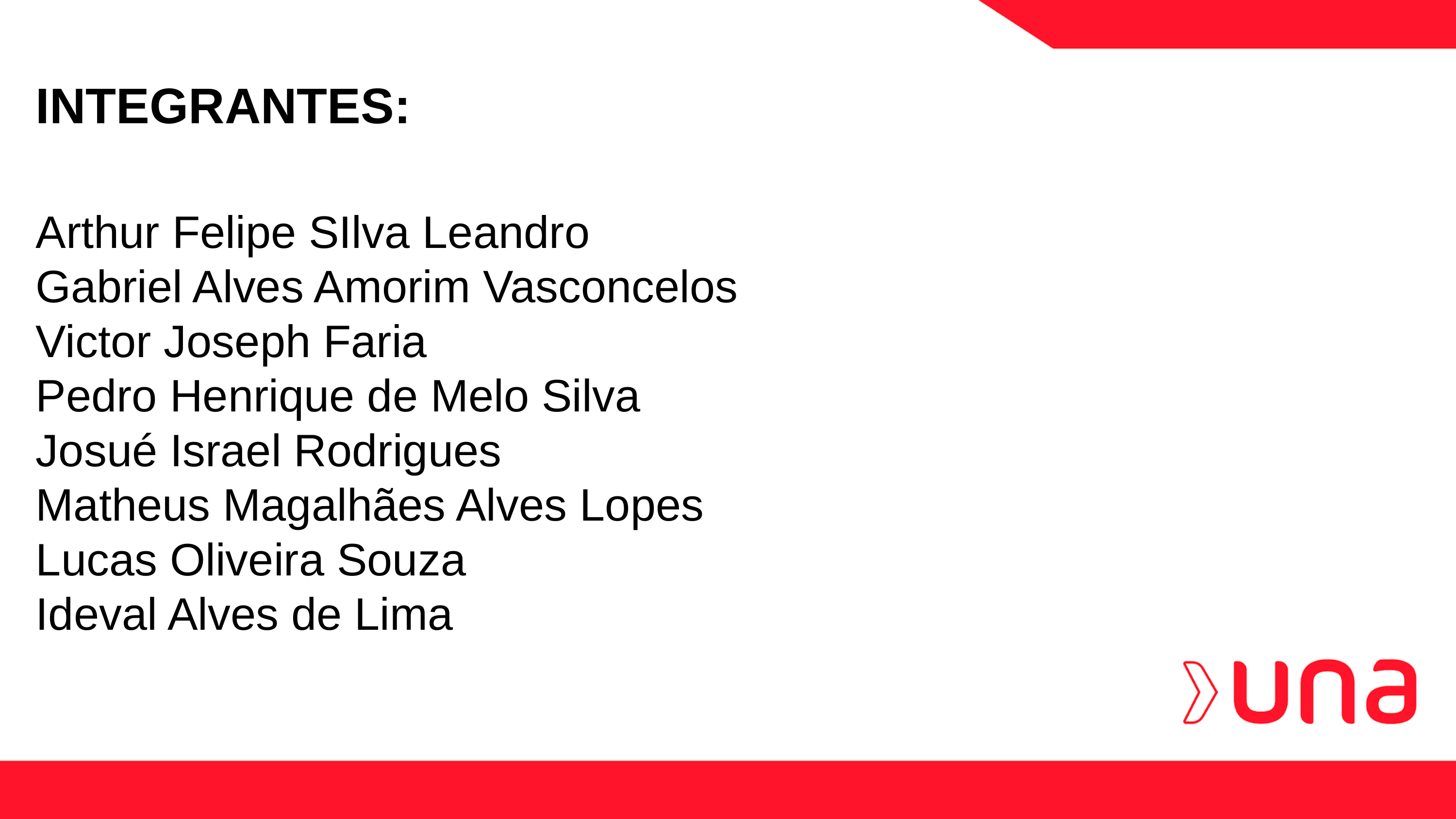

INTEGRANTES:
Arthur Felipe SIlva Leandro
Gabriel Alves Amorim Vasconcelos
Victor Joseph Faria
Pedro Henrique de Melo Silva
Josué Israel Rodrigues
Matheus Magalhães Alves Lopes
Lucas Oliveira Souza
Ideval Alves de Lima